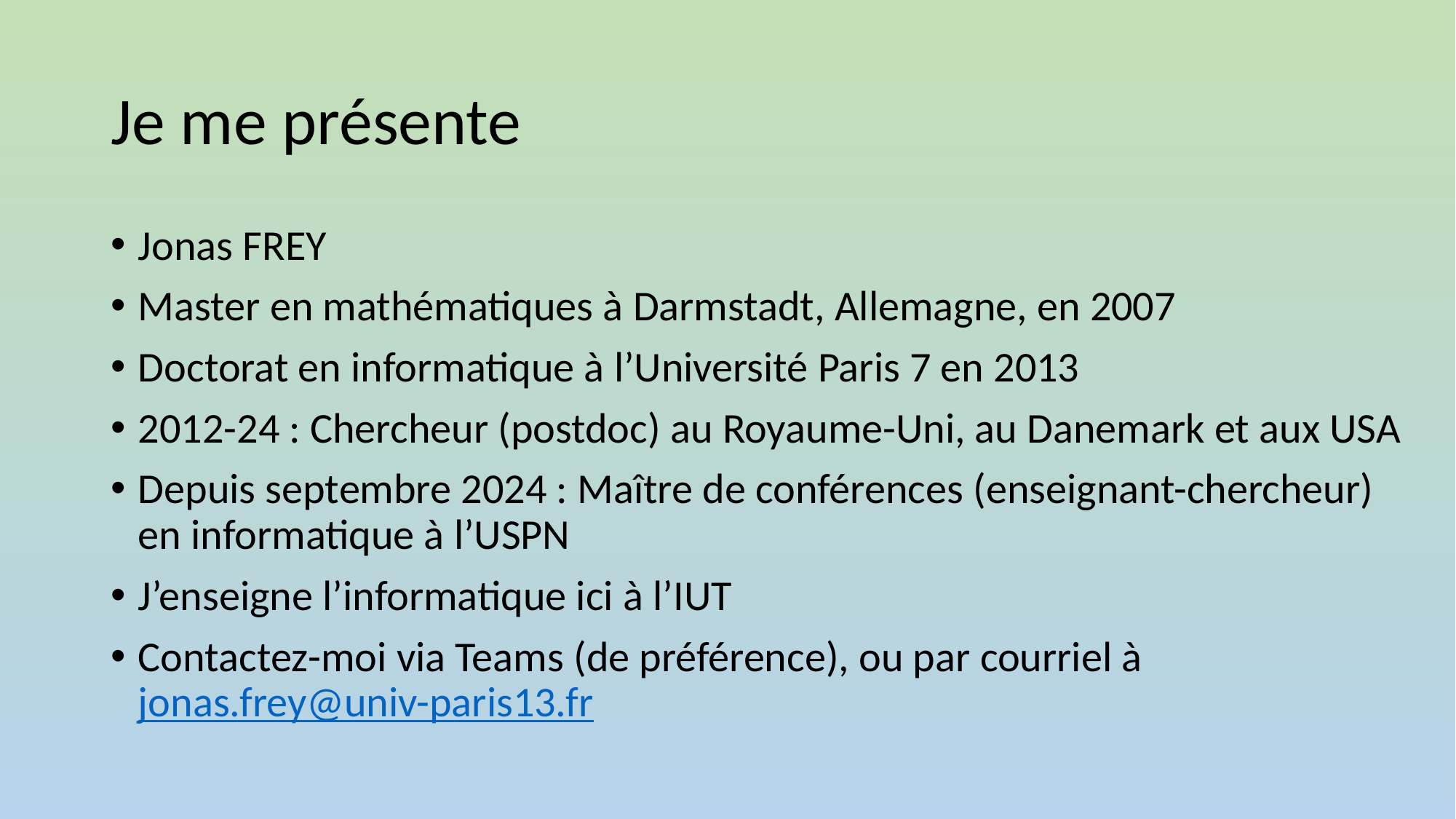

# Je me présente
Jonas FREY
Master en mathématiques à Darmstadt, Allemagne, en 2007
Doctorat en informatique à l’Université Paris 7 en 2013
2012-24 : Chercheur (postdoc) au Royaume-Uni, au Danemark et aux USA
Depuis septembre 2024 : Maître de conférences (enseignant-chercheur) en informatique à l’USPN
J’enseigne l’informatique ici à l’IUT
Contactez-moi via Teams (de préférence), ou par courriel à jonas.frey@univ-paris13.fr